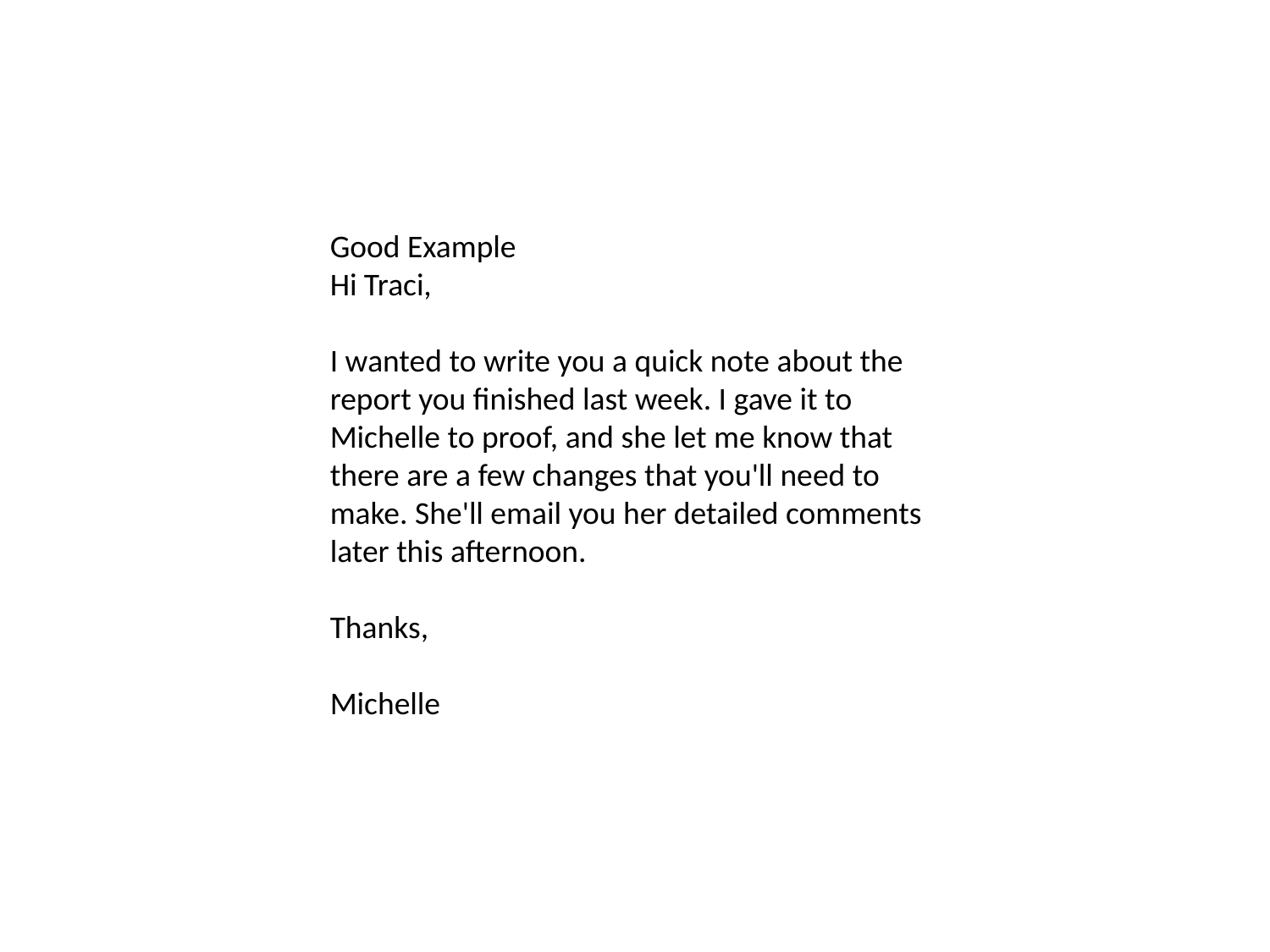

Good Example
Hi Traci,

I wanted to write you a quick note about the report you finished last week. I gave it to Michelle to proof, and she let me know that there are a few changes that you'll need to make. She'll email you her detailed comments later this afternoon.

Thanks,

Michelle